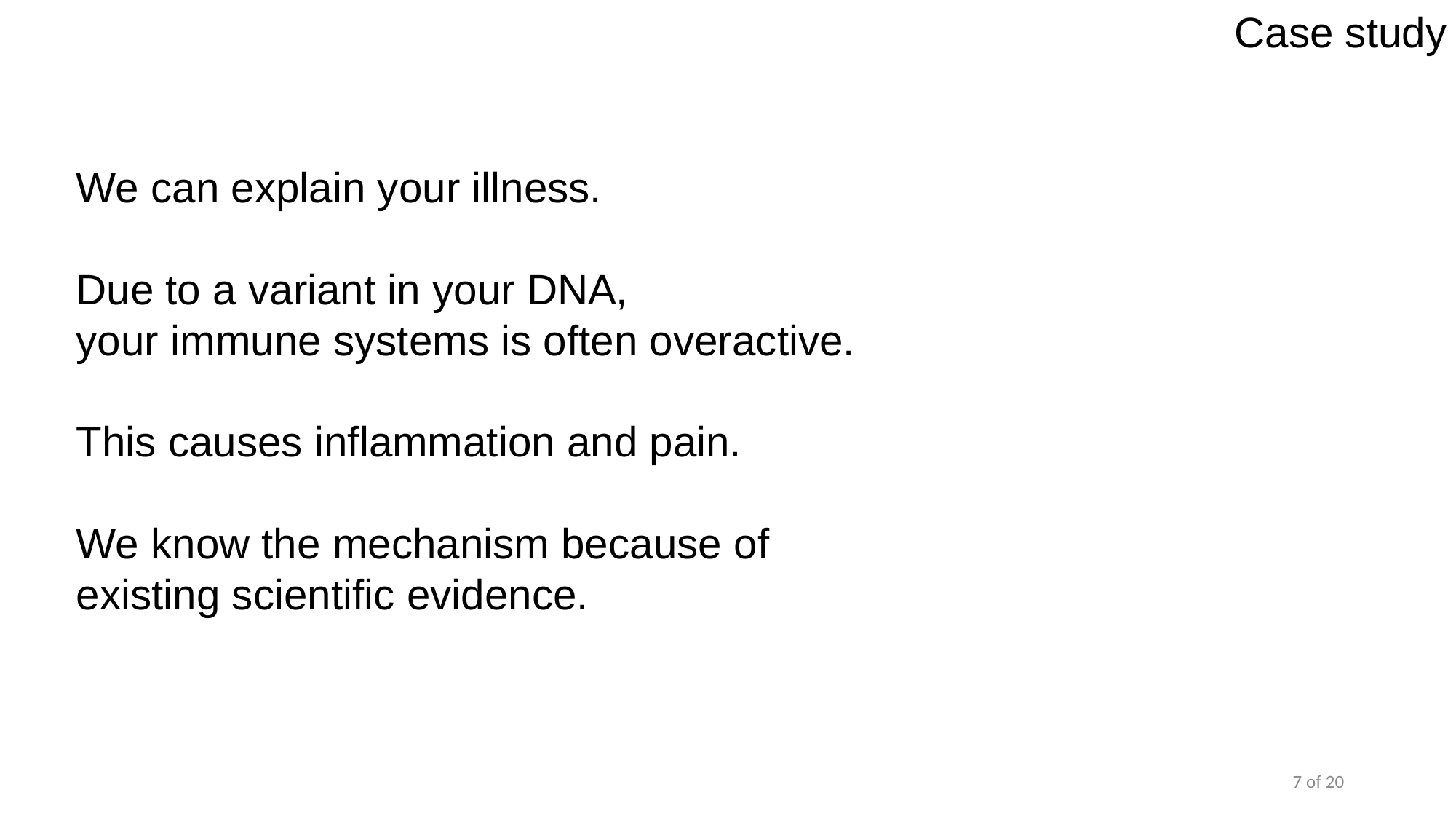

Case study
We can explain your illness.

Due to a variant in your DNA,
your immune systems is often overactive.

This causes inflammation and pain.

We know the mechanism because of
existing scientific evidence.
7 of 20